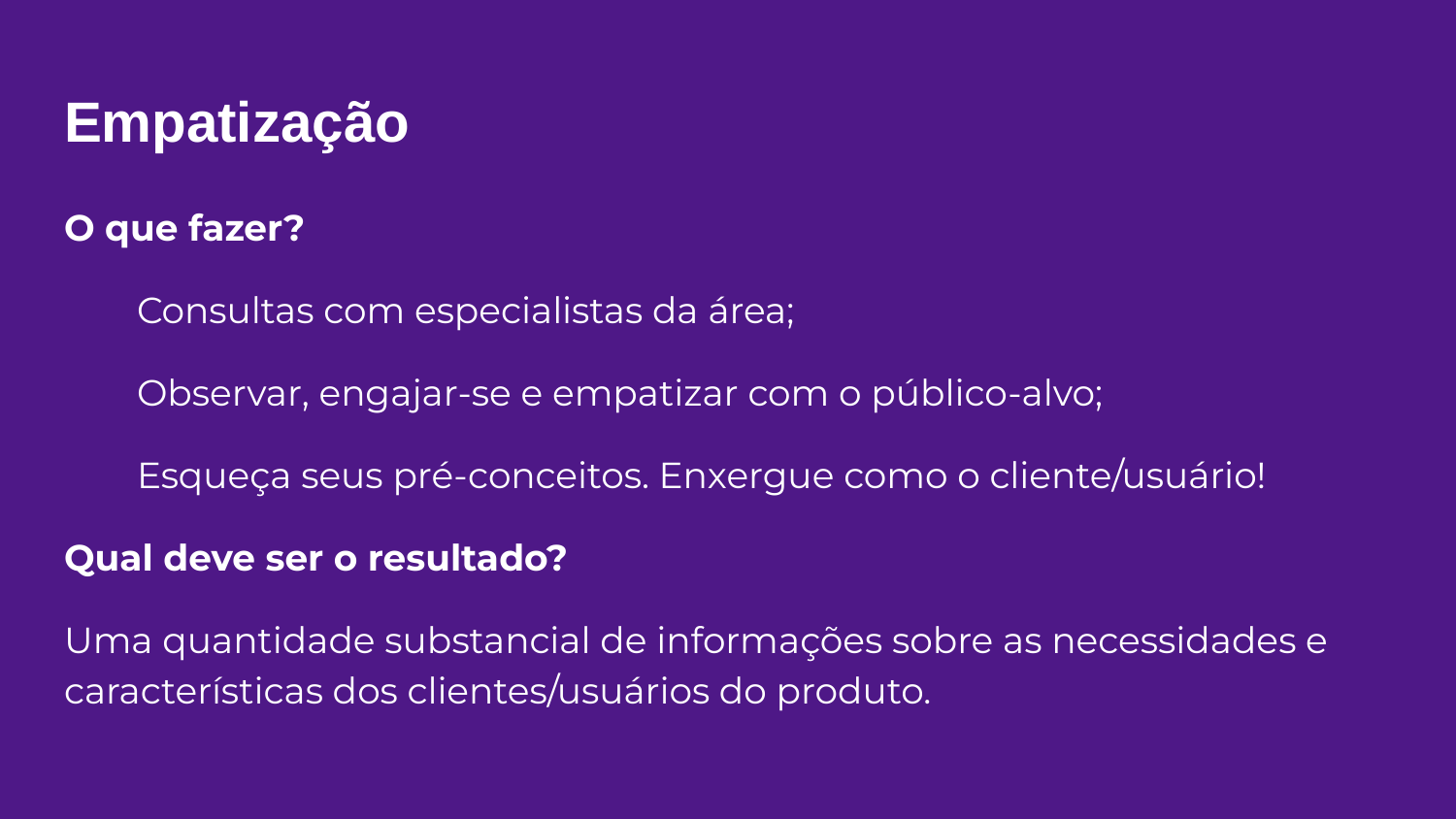

# Empatização
O que fazer?
Consultas com especialistas da área;
Observar, engajar-se e empatizar com o público-alvo;
Esqueça seus pré-conceitos. Enxergue como o cliente/usuário!
Qual deve ser o resultado?
Uma quantidade substancial de informações sobre as necessidades e características dos clientes/usuários do produto.